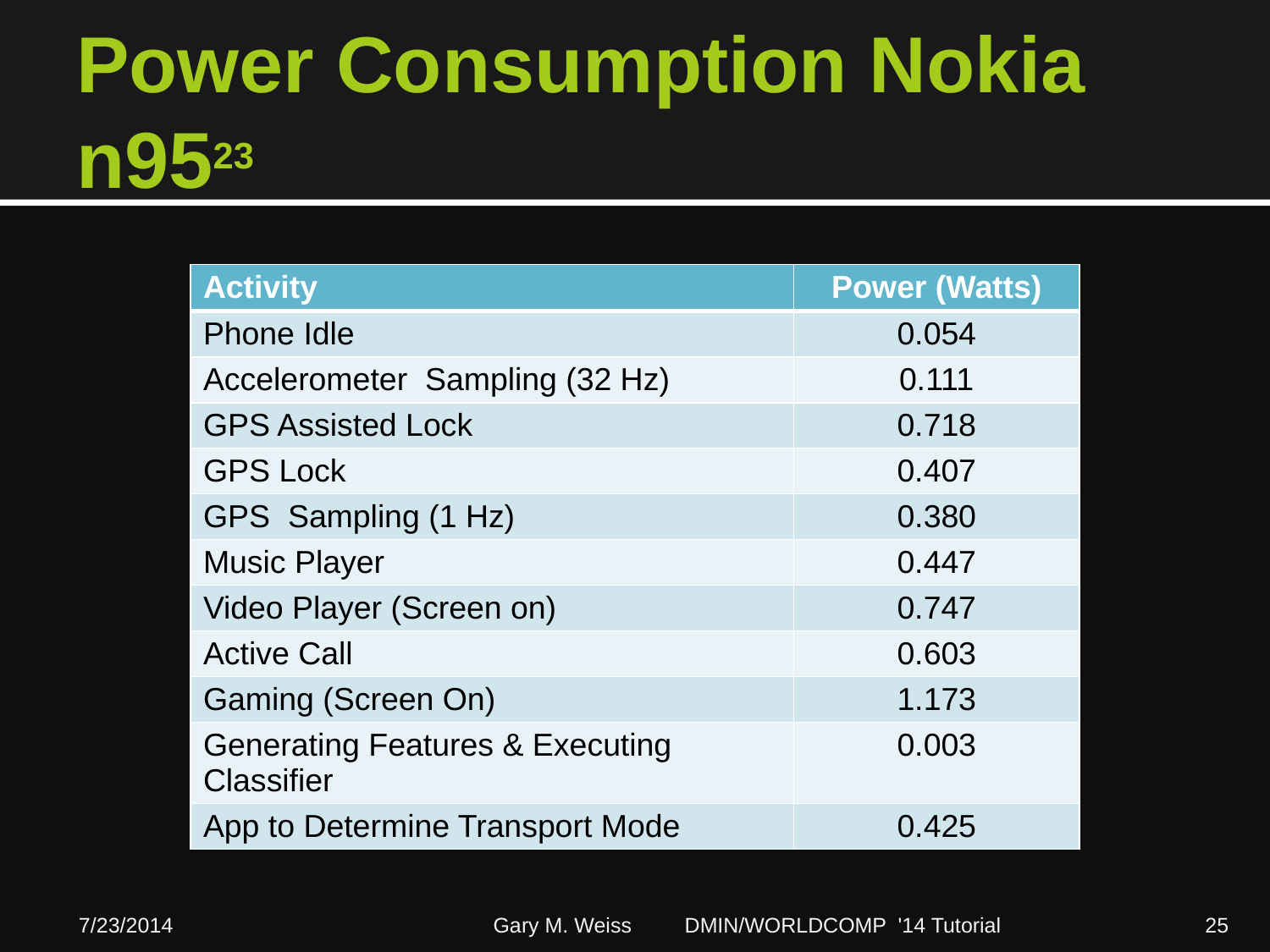

# Power Consumption Nokia n9523
| Activity | Power (Watts) |
| --- | --- |
| Phone Idle | 0.054 |
| Accelerometer Sampling (32 Hz) | 0.111 |
| GPS Assisted Lock | 0.718 |
| GPS Lock | 0.407 |
| GPS Sampling (1 Hz) | 0.380 |
| Music Player | 0.447 |
| Video Player (Screen on) | 0.747 |
| Active Call | 0.603 |
| Gaming (Screen On) | 1.173 |
| Generating Features & Executing Classifier | 0.003 |
| App to Determine Transport Mode | 0.425 |
7/23/2014
Gary M. Weiss         DMIN/WORLDCOMP  '14 Tutorial
25